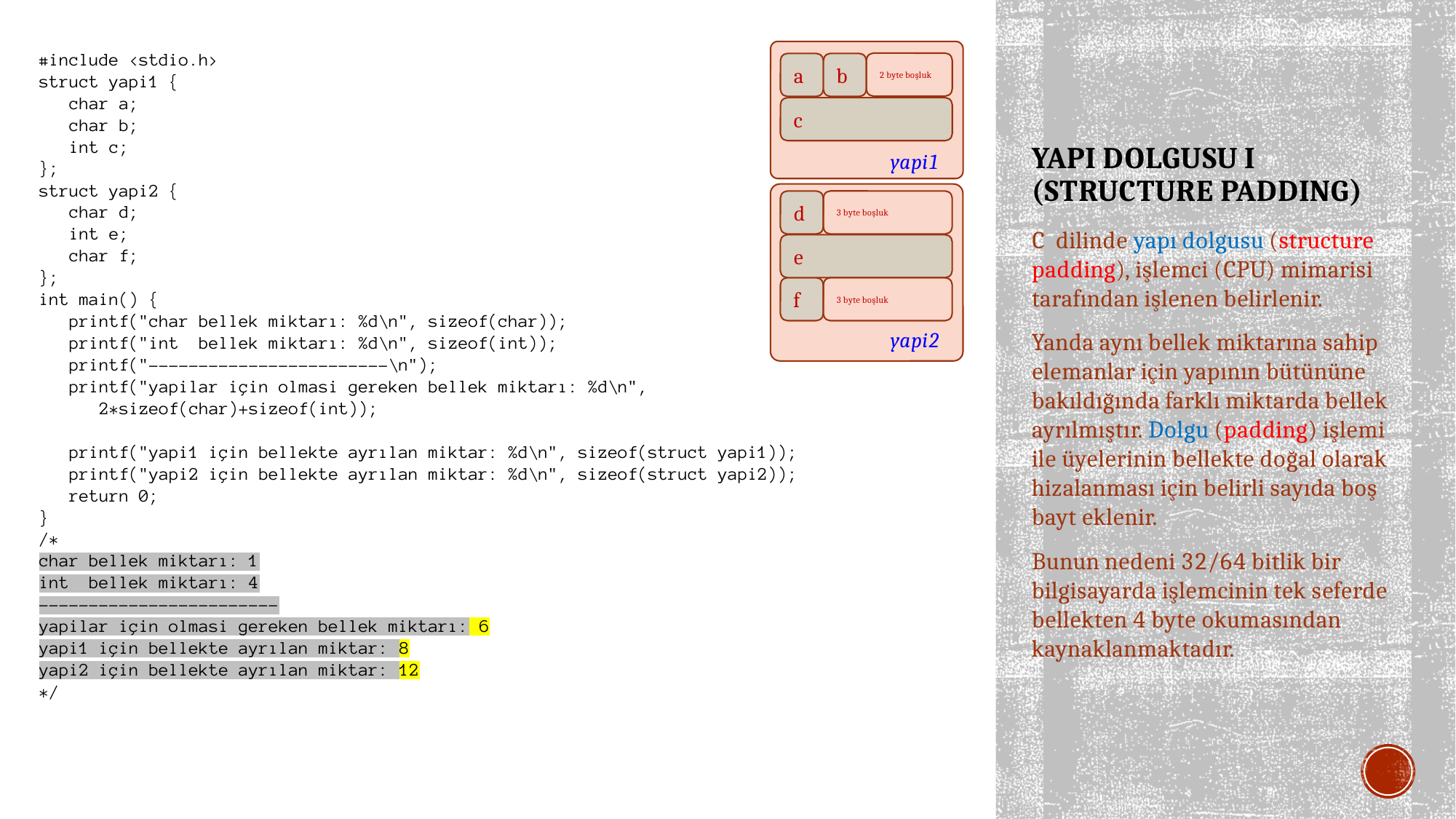

2 byte boşluk
a
b
c
yapi1
#include <stdio.h>
struct yapi1 {
   char a;
   char b;
   int c;
};
struct yapi2 {
   char d;
   int e;
   char f;
};
int main() {
   printf("char bellek miktarı: %d\n", sizeof(char));
   printf("int  bellek miktarı: %d\n", sizeof(int));
   printf("------------------------\n");
   printf("yapilar için olmasi gereken bellek miktarı: %d\n",
      2*sizeof(char)+sizeof(int));

   printf("yapi1 için bellekte ayrılan miktar: %d\n", sizeof(struct yapi1));
   printf("yapi2 için bellekte ayrılan miktar: %d\n", sizeof(struct yapi2));
   return 0;
}
/*
char bellek miktarı: 1
int  bellek miktarı: 4
------------------------
yapilar için olmasi gereken bellek miktarı: 6
yapi1 için bellekte ayrılan miktar: 8
yapi2 için bellekte ayrılan miktar: 12
*/
# YAPI DOLGUSU I (STRUCTURE PADDING)

3 byte boşluk
d
e
f
yapi2
3 byte boşluk
C  dilinde yapı dolgusu (structure padding), işlemci (CPU) mimarisi tarafından işlenen belirlenir.
Yanda aynı bellek miktarına sahip elemanlar için yapının bütününe bakıldığında farklı miktarda bellek ayrılmıştır. Dolgu (padding) işlemi ile üyelerinin bellekte doğal olarak hizalanması için belirli sayıda boş bayt eklenir.
Bunun nedeni 32/64 bitlik bir bilgisayarda işlemcinin tek seferde bellekten 4 byte okumasından kaynaklanmaktadır.